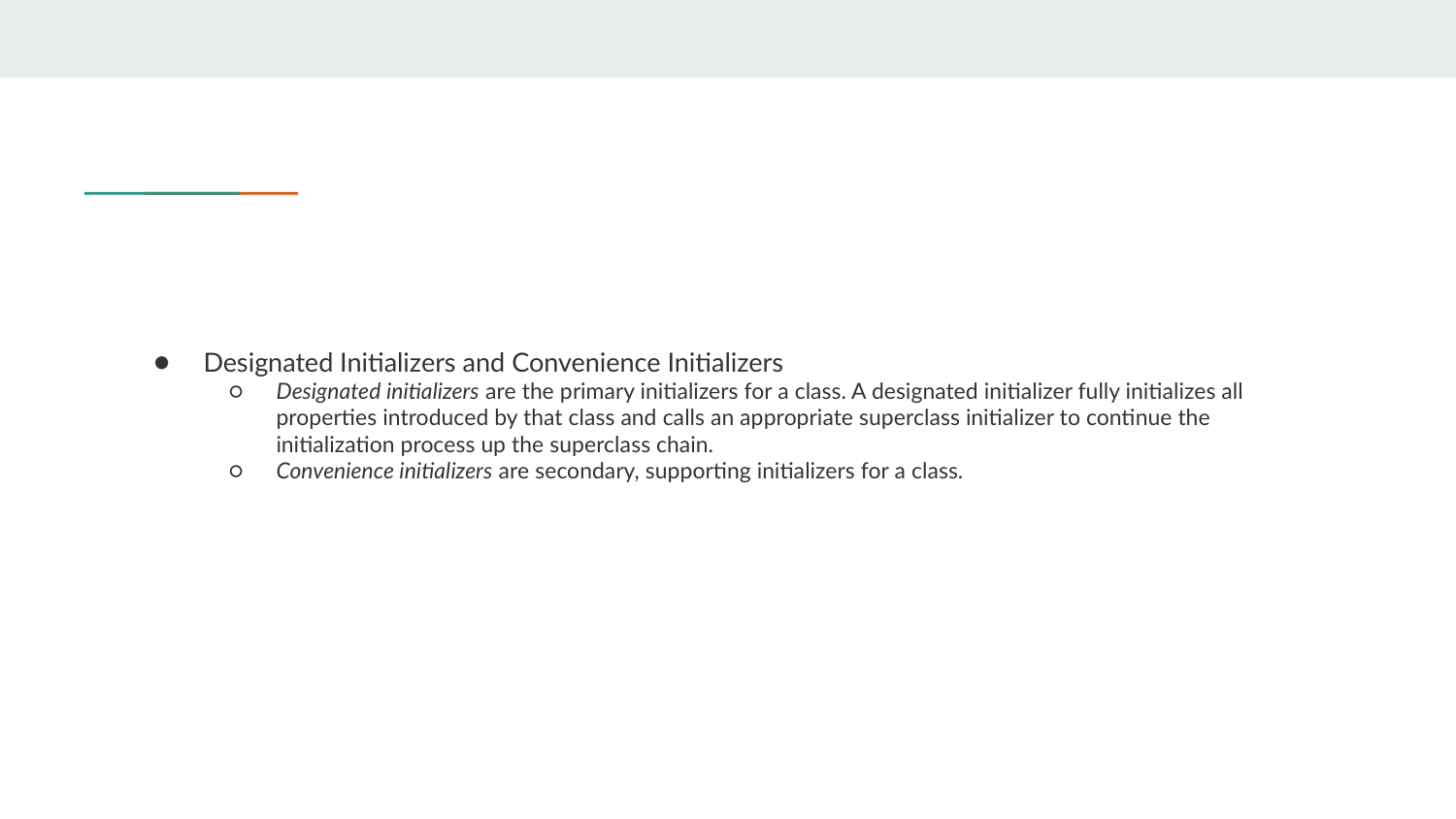

#
Designated Initializers and Convenience Initializers
Designated initializers are the primary initializers for a class. A designated initializer fully initializes all properties introduced by that class and calls an appropriate superclass initializer to continue the initialization process up the superclass chain.
Convenience initializers are secondary, supporting initializers for a class.